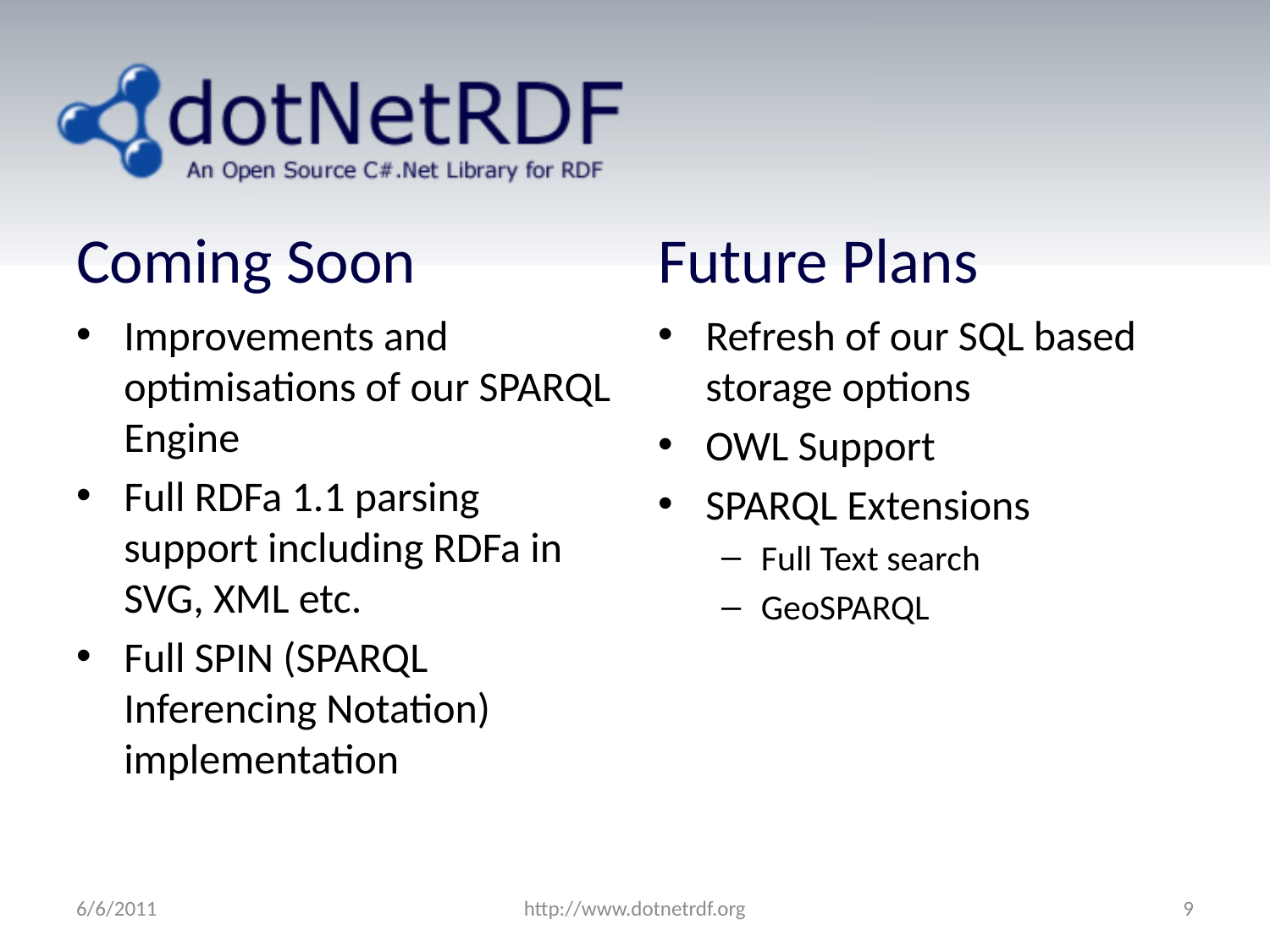

Coming Soon
Future Plans
Improvements and optimisations of our SPARQL Engine
Full RDFa 1.1 parsing support including RDFa in SVG, XML etc.
Full SPIN (SPARQL Inferencing Notation) implementation

Refresh of our SQL based storage options
OWL Support
SPARQL Extensions
Full Text search
GeoSPARQL
6/6/2011
http://www.dotnetrdf.org
9